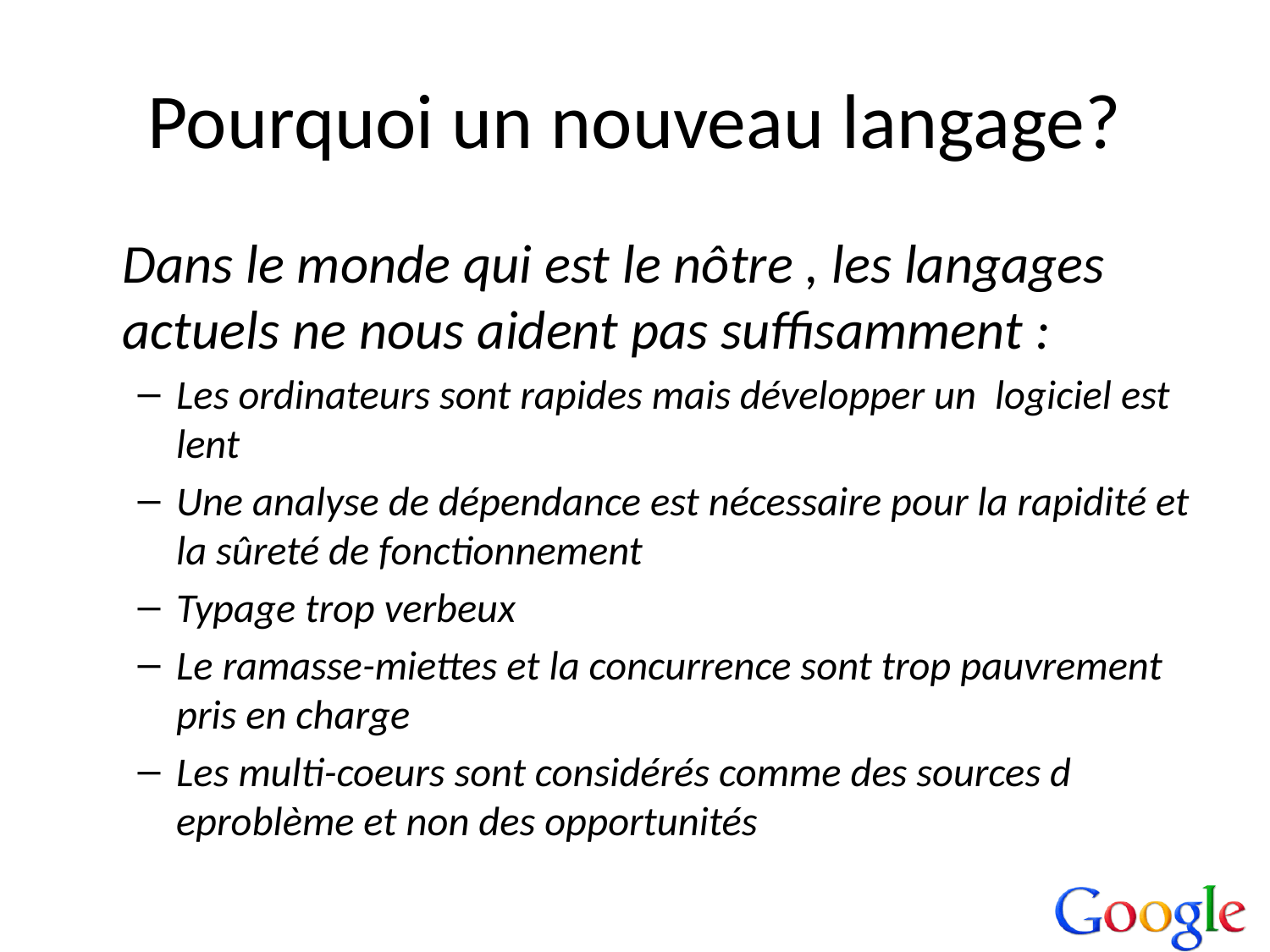

# Pourquoi un nouveau langage?
	Dans le monde qui est le nôtre , les langages actuels ne nous aident pas suffisamment :
Les ordinateurs sont rapides mais développer un  logiciel est lent
Une analyse de dépendance est nécessaire pour la rapidité et la sûreté de fonctionnement
Typage trop verbeux
Le ramasse-miettes et la concurrence sont trop pauvrement pris en charge
Les multi-coeurs sont considérés comme des sources d eproblème et non des opportunités